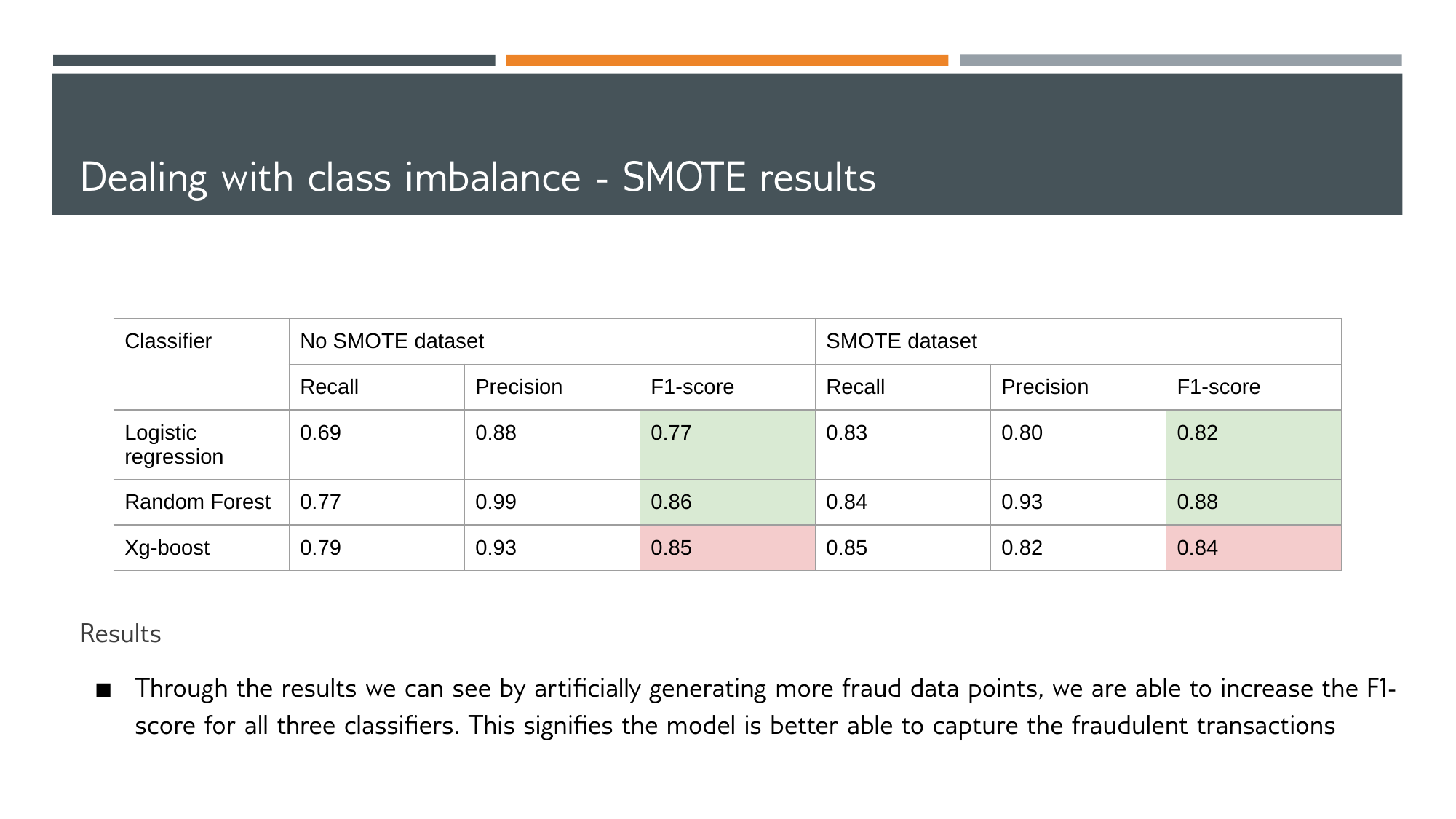

# Dealing with class imbalance - SMOTE results
| Classifier | No SMOTE dataset |  |  | SMOTE dataset |  |  |
| --- | --- | --- | --- | --- | --- | --- |
|  | Recall | Precision | F1-score | Recall | Precision | F1-score |
| Logistic regression | 0.69 | 0.88 | 0.77 | 0.83 | 0.80 | 0.82 |
| Random Forest | 0.77 | 0.99 | 0.86 | 0.84 | 0.93 | 0.88 |
| Xg-boost | 0.79 | 0.93 | 0.85 | 0.85 | 0.82 | 0.84 |
Results
Through the results we can see by artificially generating more fraud data points, we are able to increase the F1-score for all three classifiers. This signifies the model is better able to capture the fraudulent transactions